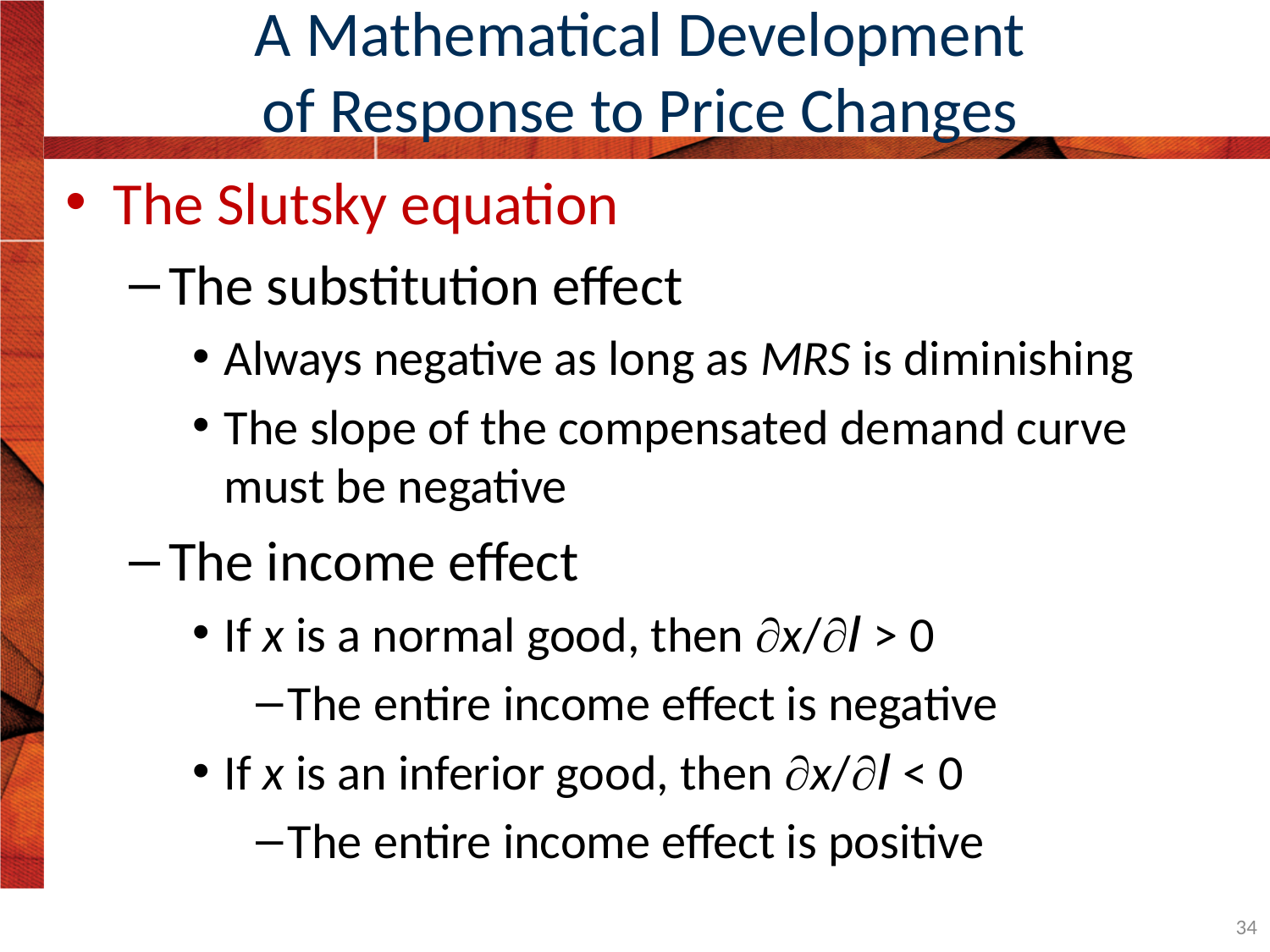

# A Mathematical Development of Response to Price Changes
The Slutsky equation
The substitution effect
Always negative as long as MRS is diminishing
The slope of the compensated demand curve must be negative
The income effect
If x is a normal good, then ∂x/∂I > 0
The entire income effect is negative
If x is an inferior good, then ∂x/∂I < 0
The entire income effect is positive

34